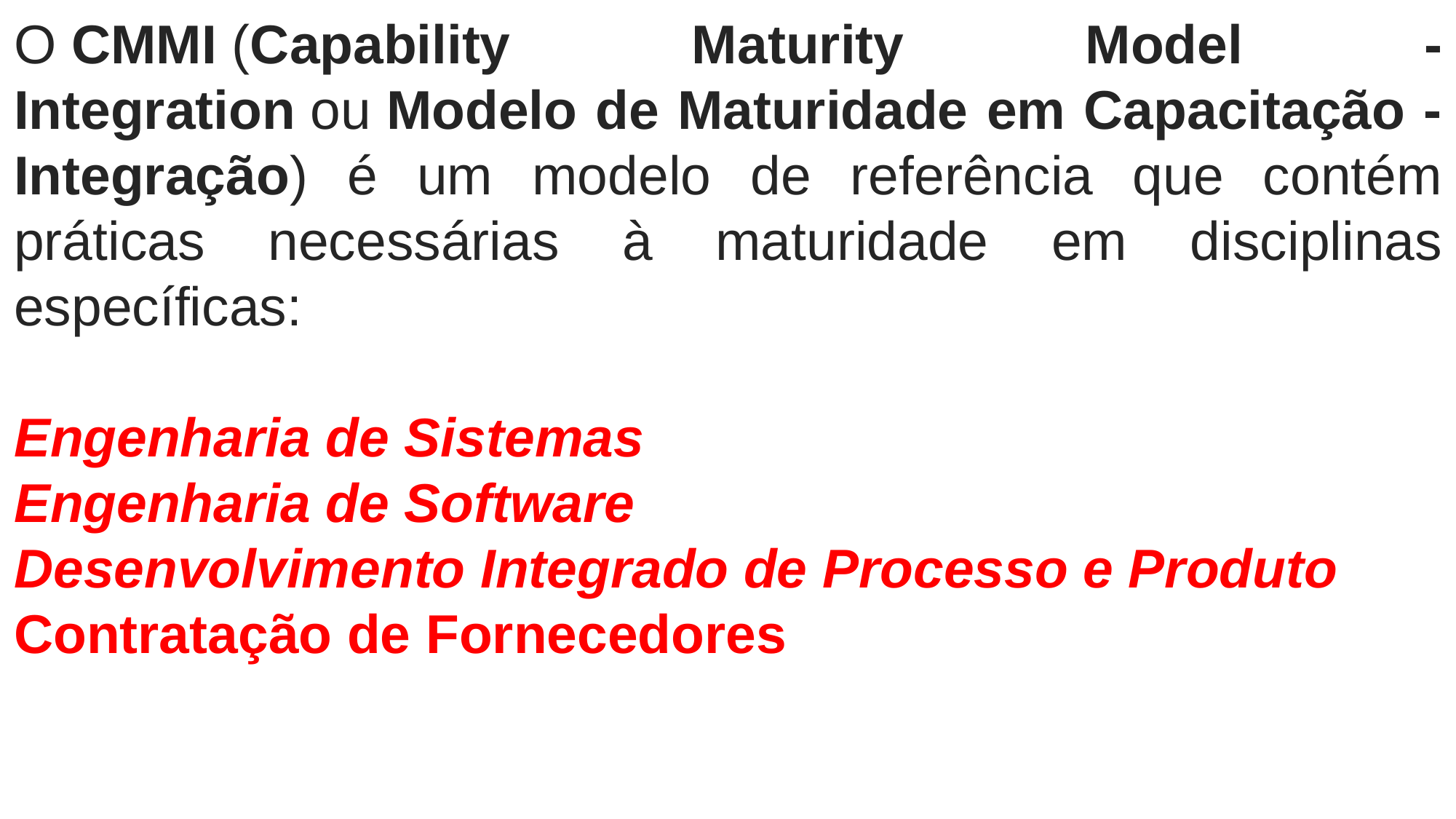

O CMMI (Capability Maturity Model - Integration ou Modelo de Maturidade em Capacitação - Integração) é um modelo de referência que contém práticas necessárias à maturidade em disciplinas específicas:

Engenharia de Sistemas
Engenharia de Software
Desenvolvimento Integrado de Processo e Produto
Contratação de Fornecedores